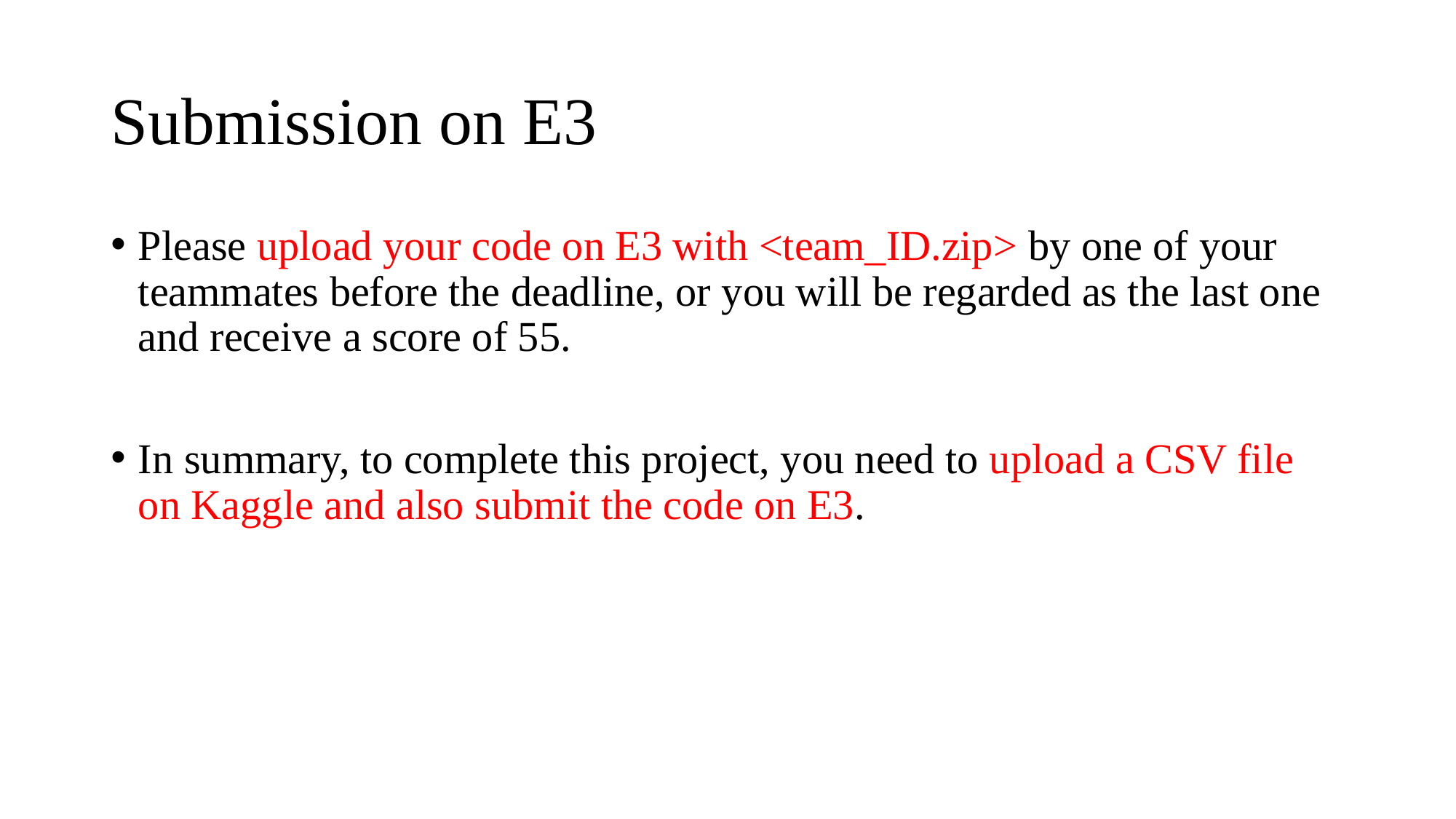

# Submission on E3
Please upload your code on E3 with <team_ID.zip> by one of your teammates before the deadline, or you will be regarded as the last one and receive a score of 55.

In summary, to complete this project, you need to upload a CSV file on Kaggle and also submit the code on E3.